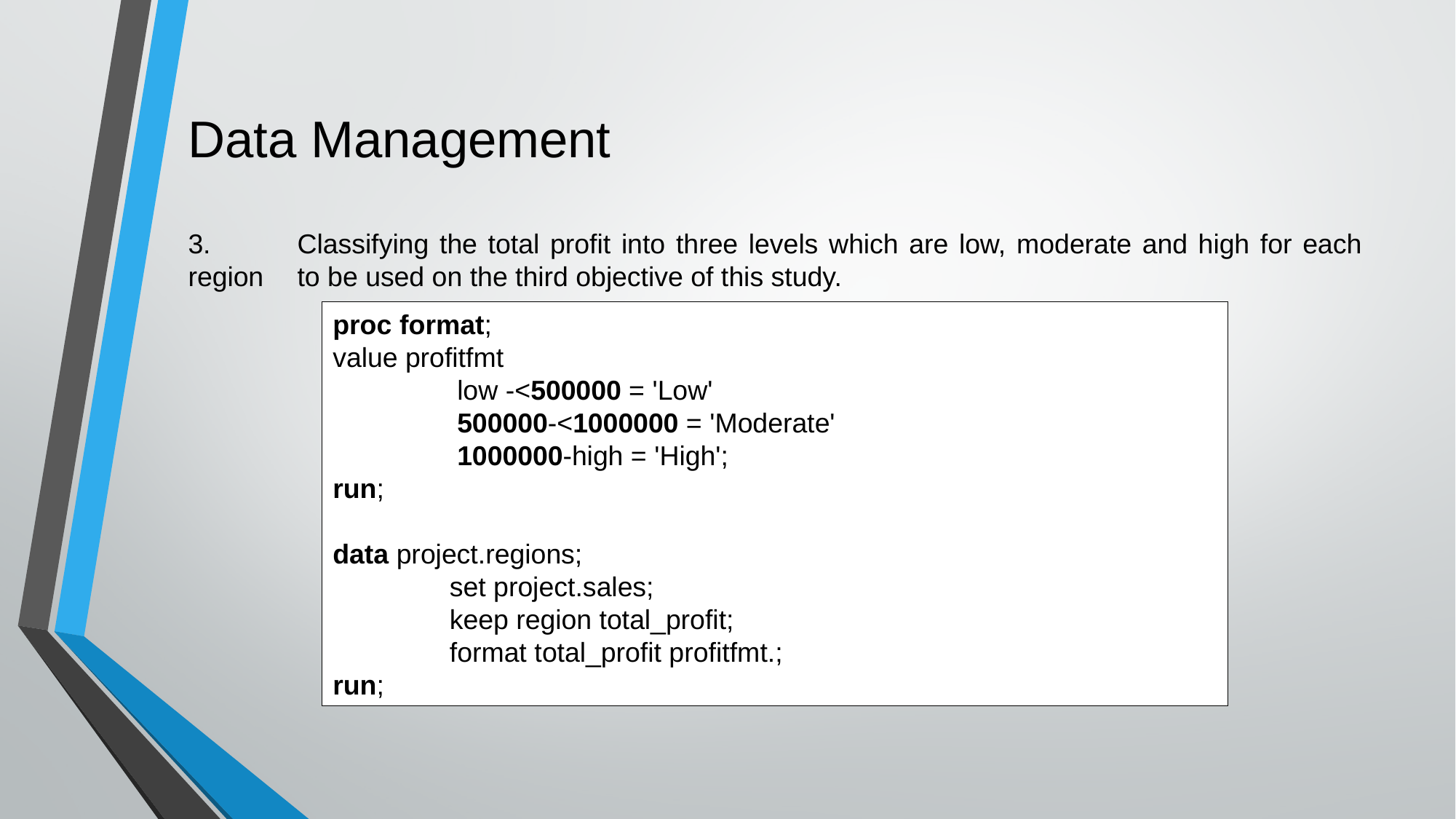

# Data Management
3.	Classifying the total profit into three levels which are low, moderate and high for each region 	to be used on the third objective of this study.

proc format;
value profitfmt
	  low -<500000 = 'Low'
	  500000-<1000000 = 'Moderate'
	  1000000-high = 'High';
run;

data project.regions;
	 set project.sales;
	 keep region total_profit;
	 format total_profit profitfmt.;
run;